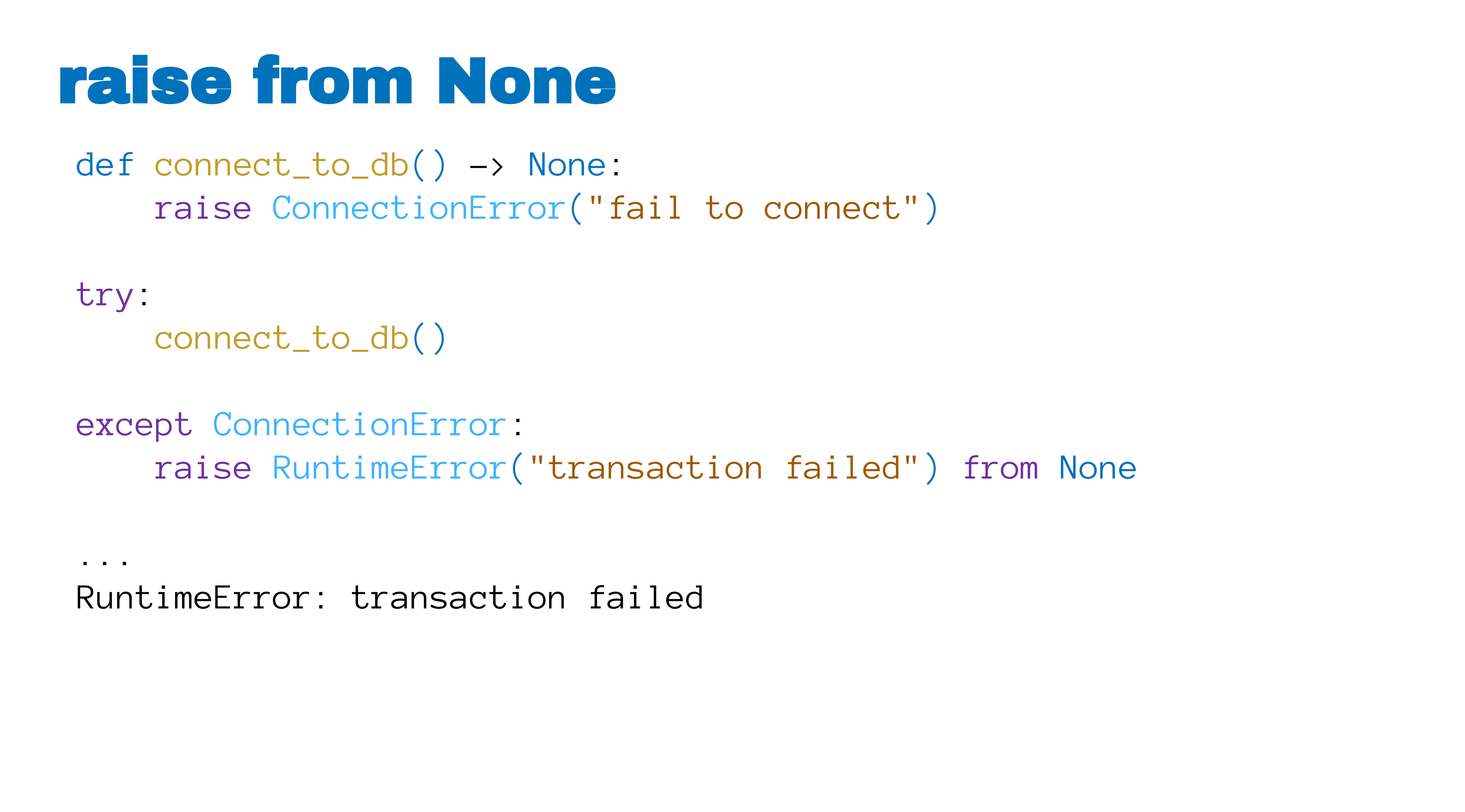

# raise from None
def connect_to_db() -> None:
    raise ConnectionError("fail to connect")

try:
    connect_to_db()

except ConnectionError:
    raise RuntimeError("transaction failed") from None

...
RuntimeError: transaction failed
26